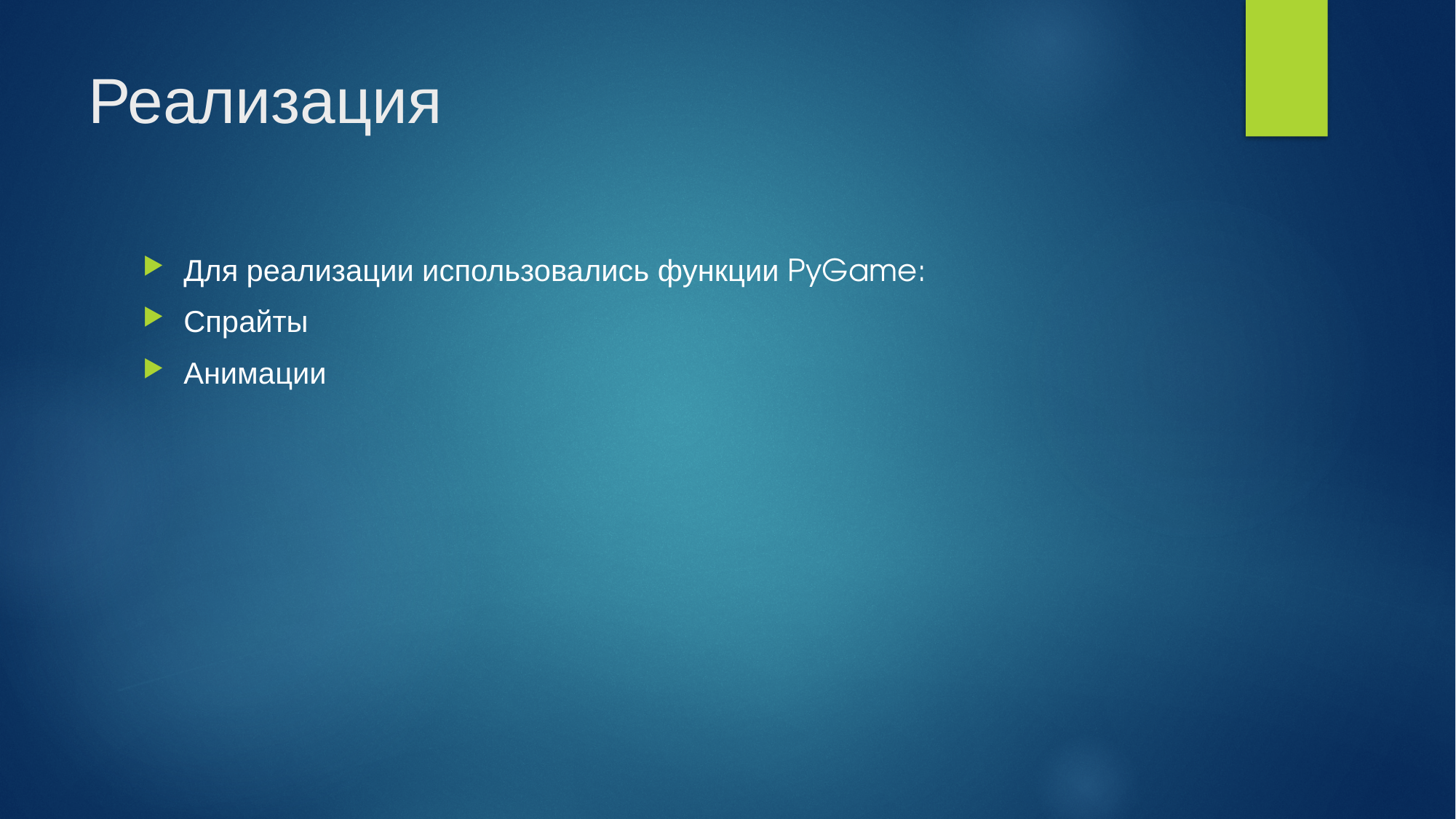

# Реализация
Для реализации использовались функции PyGame:
Спрайты
Анимации